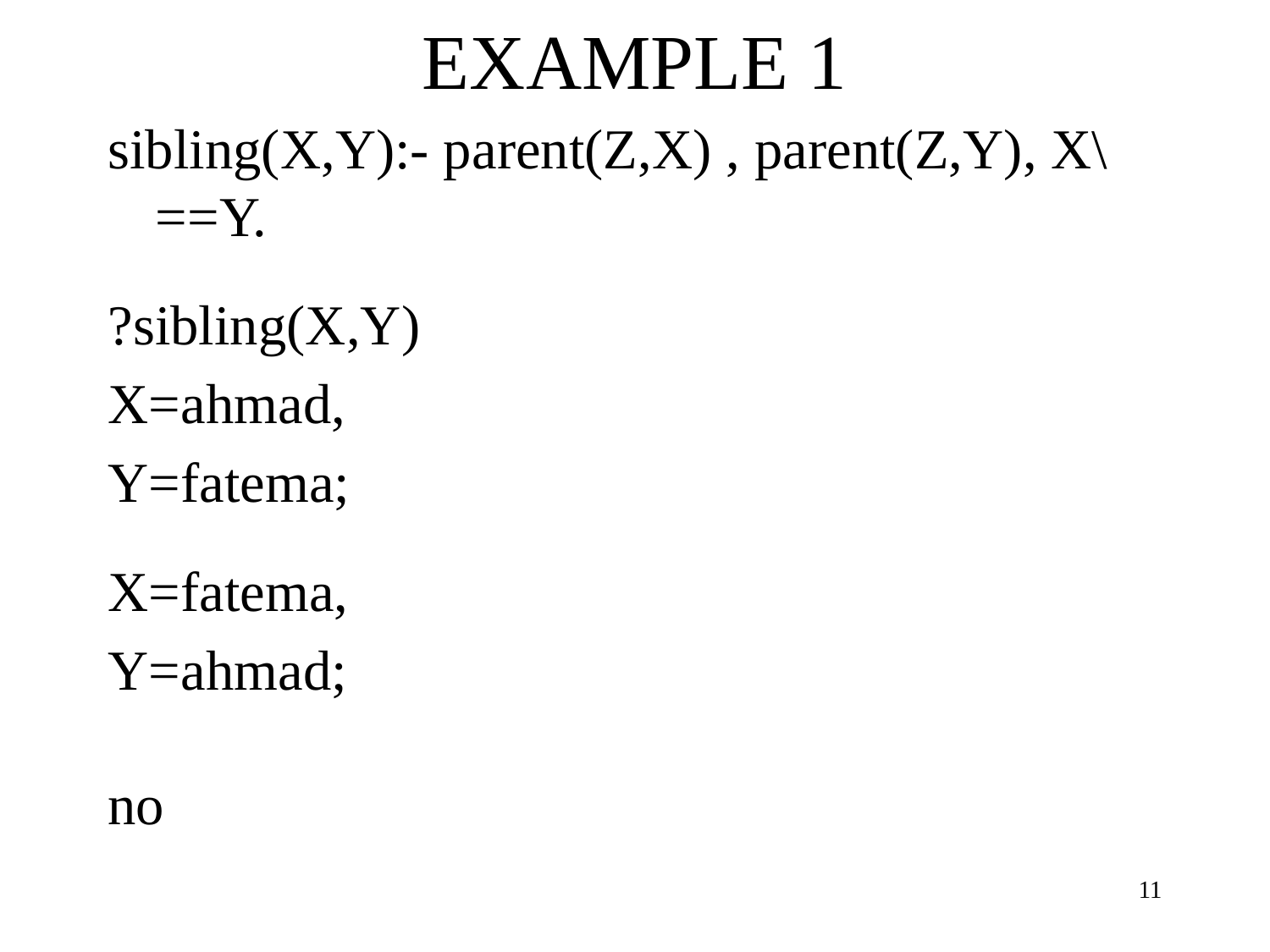

# EXAMPLE 1
sibling(X,Y):- parent(Z,X) , parent(Z,Y), X\==Y.

?sibling(X,Y)
X=ahmad,
Y=fatema;

X=fatema,
Y=ahmad;

no
11